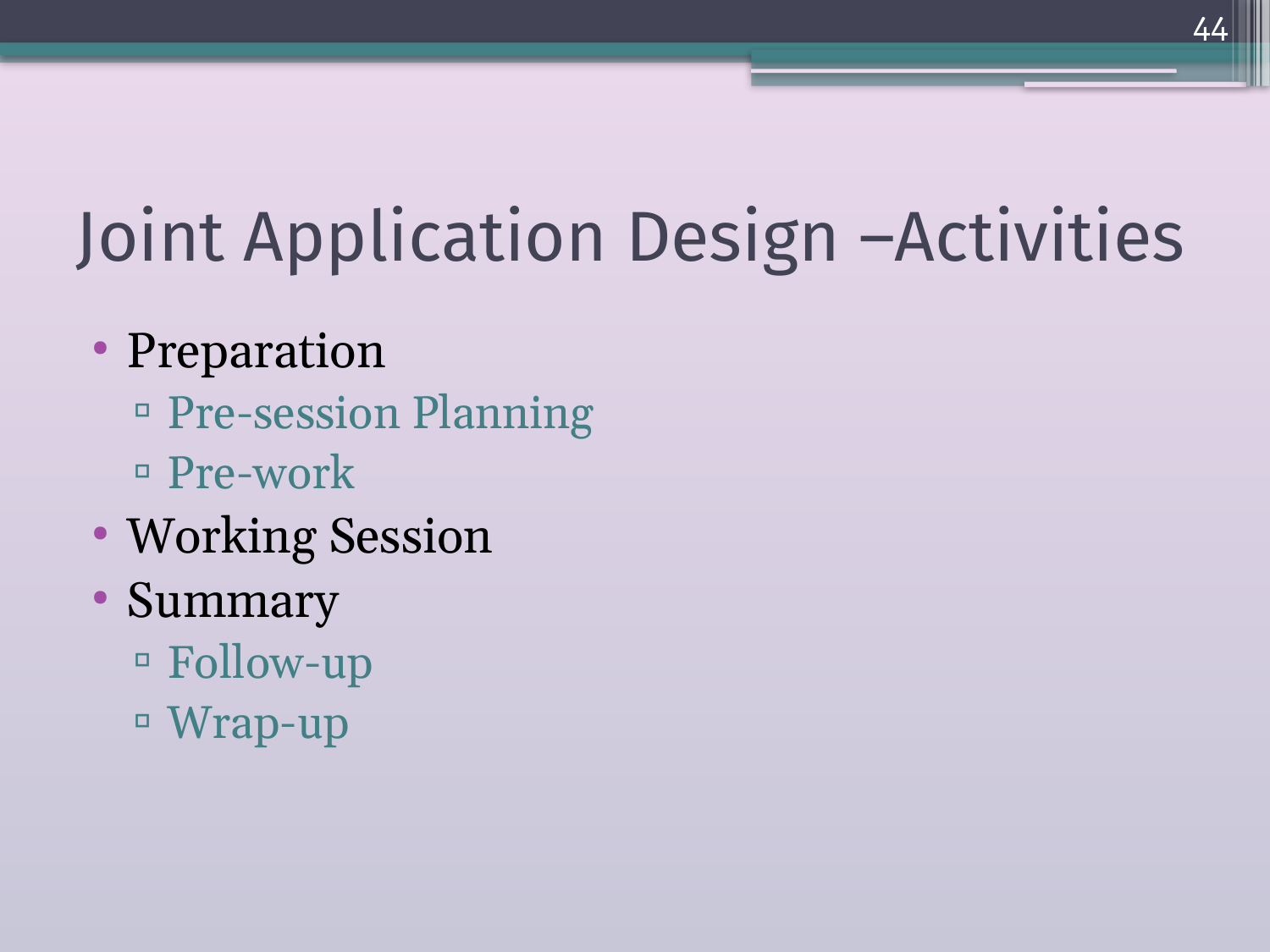

44
# Joint Application Design –Activities
Preparation
Pre-session Planning
Pre-work
Working Session
Summary
Follow-up
Wrap-up